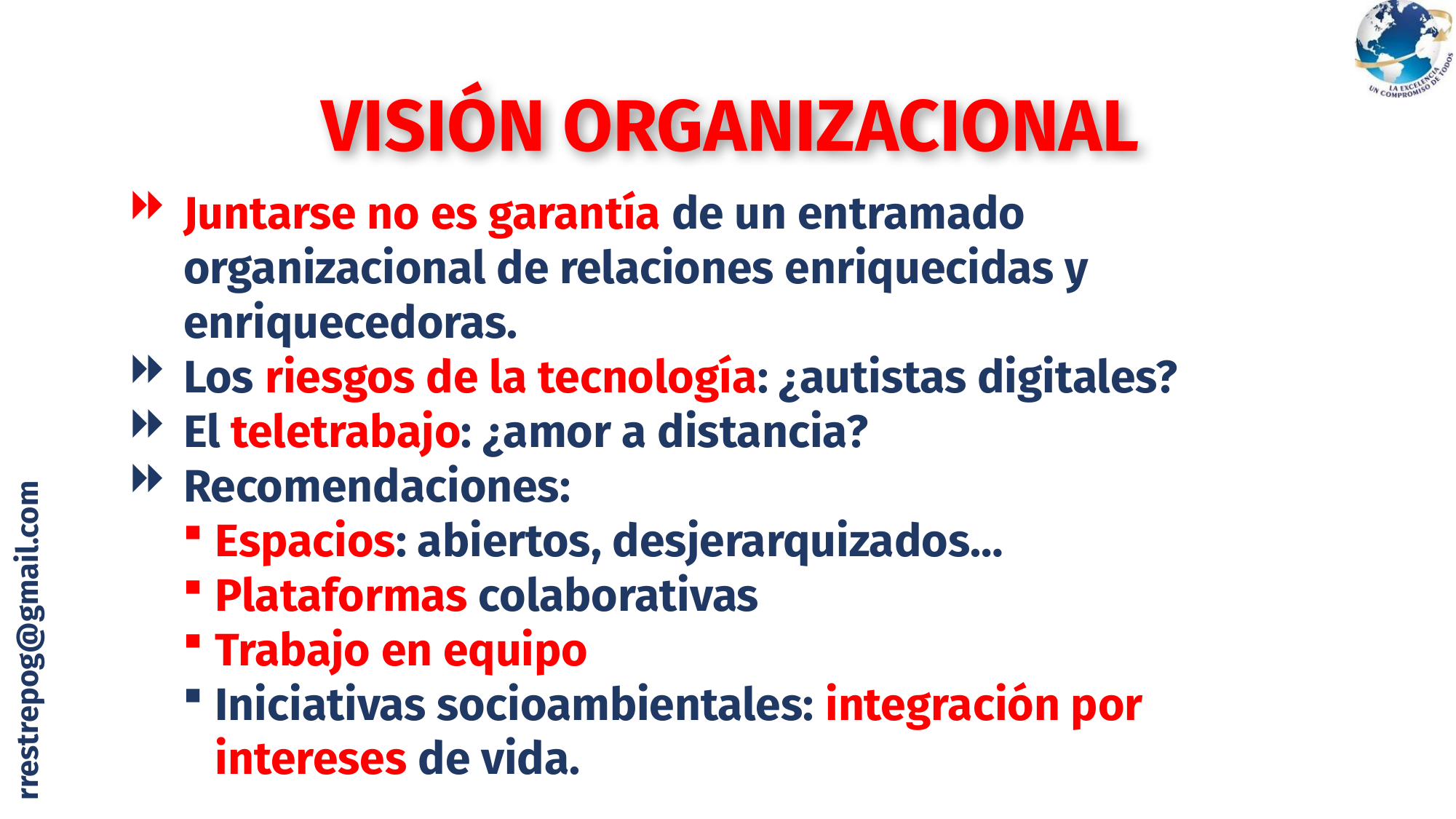

VISIÓN ORGANIZACIONAL
Juntarse no es garantía de un entramado organizacional de relaciones enriquecidas y enriquecedoras.
Los riesgos de la tecnología: ¿autistas digitales?
El teletrabajo: ¿amor a distancia?
Recomendaciones:
Espacios: abiertos, desjerarquizados…
Plataformas colaborativas
Trabajo en equipo
Iniciativas socioambientales: integración por intereses de vida.